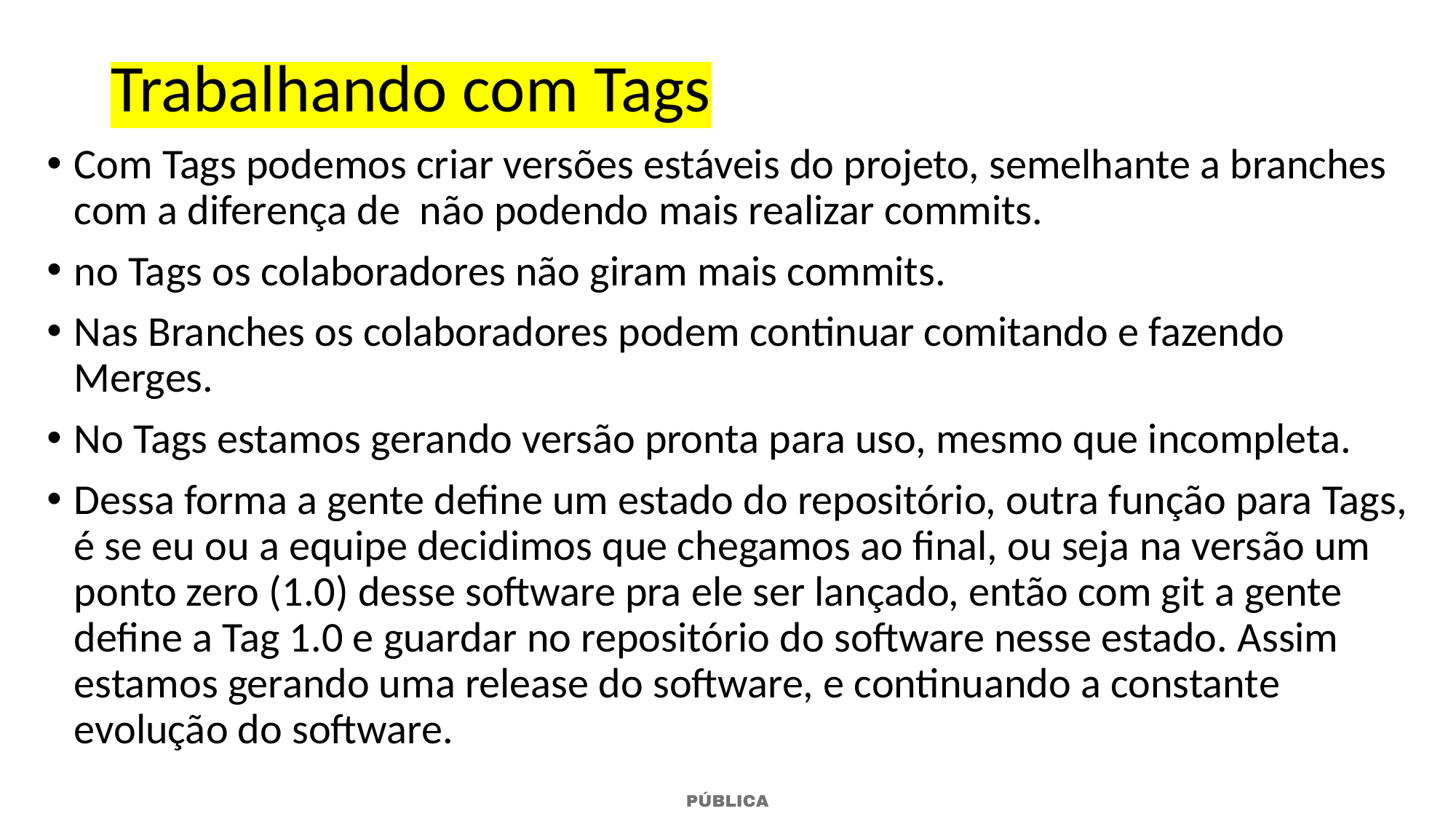

# Trabalhando com Tags
Com Tags podemos criar versões estáveis do projeto, semelhante a branches com a diferença de  não podendo mais realizar commits.
no Tags os colaboradores não giram mais commits.
Nas Branches os colaboradores podem continuar comitando e fazendo Merges.
No Tags estamos gerando versão pronta para uso, mesmo que incompleta.
Dessa forma a gente define um estado do repositório, outra função para Tags, é se eu ou a equipe decidimos que chegamos ao final, ou seja na versão um ponto zero (1.0) desse software pra ele ser lançado, então com git a gente define a Tag 1.0 e guardar no repositório do software nesse estado. Assim estamos gerando uma release do software, e continuando a constante evolução do software.